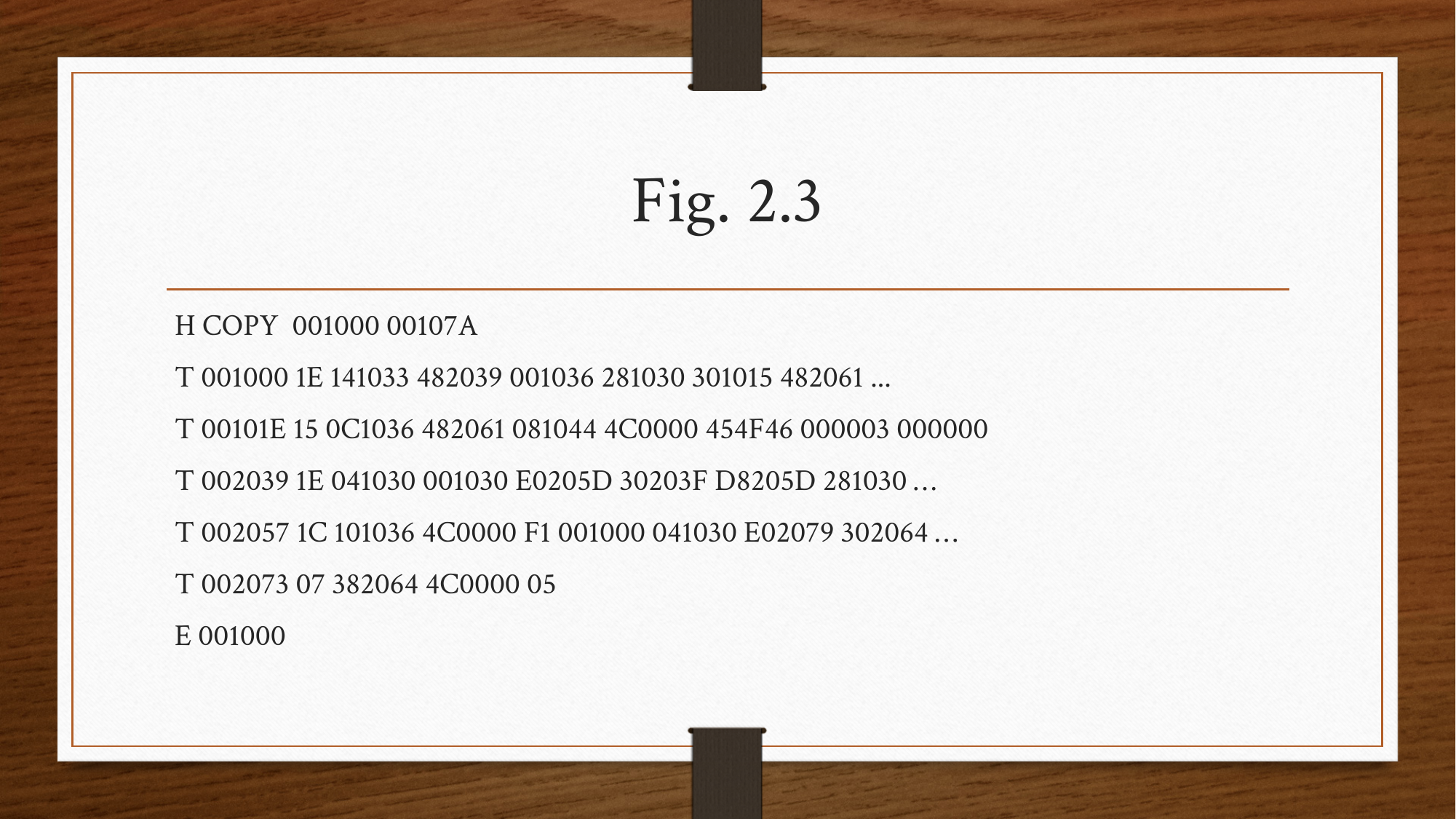

# Fig. 2.3
H COPY  001000 00107A
T 001000 1E 141033 482039 001036 281030 301015 482061 ...
T 00101E 15 0C1036 482061 081044 4C0000 454F46 000003 000000
T 002039 1E 041030 001030 E0205D 30203F D8205D 281030 …
T 002057 1C 101036 4C0000 F1 001000 041030 E02079 302064 …
T 002073 07 382064 4C0000 05
E 001000